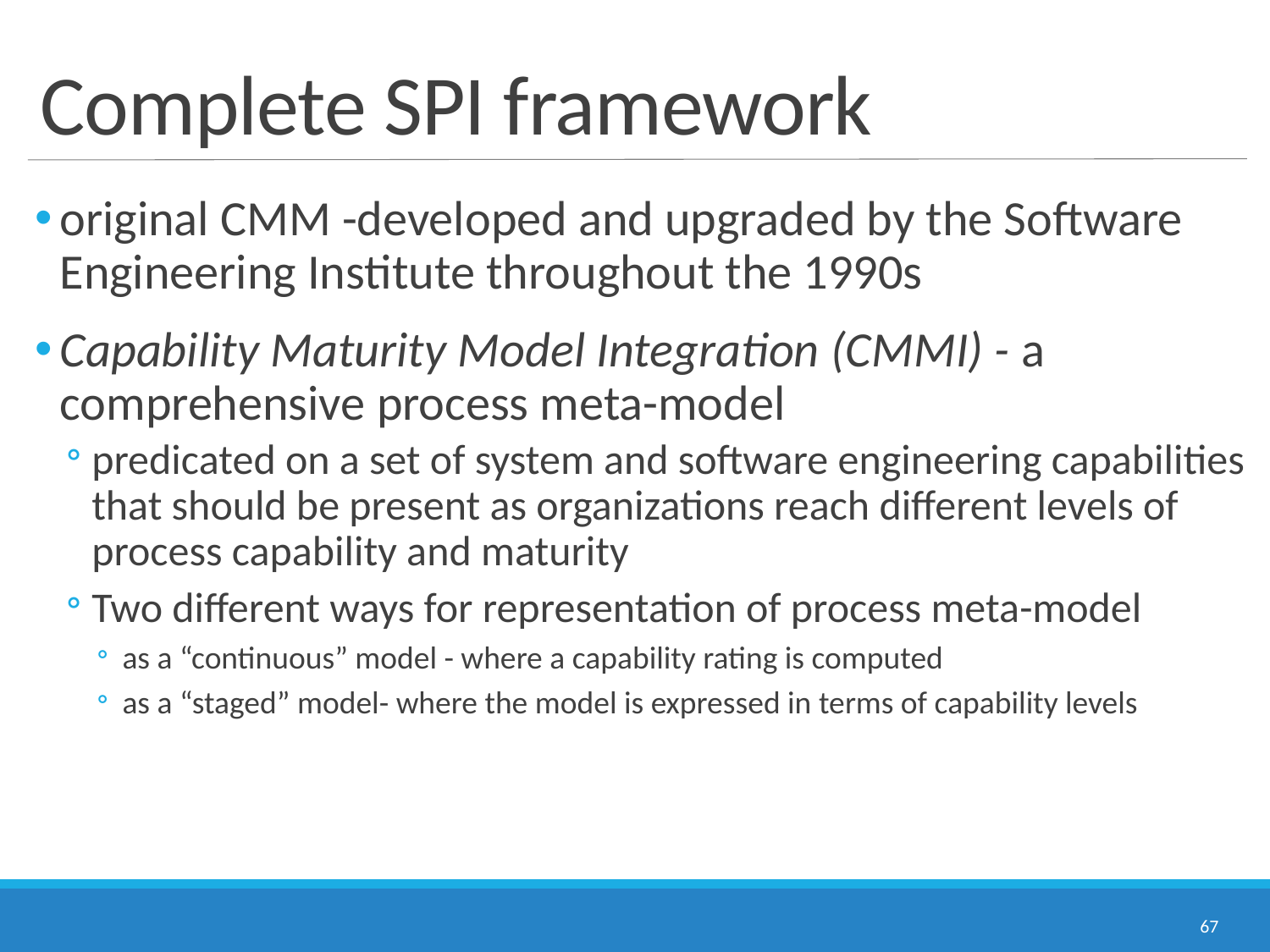

# Complete SPI framework
original CMM -developed and upgraded by the Software Engineering Institute throughout the 1990s
Capability Maturity Model Integration (CMMI) - a comprehensive process meta-model
predicated on a set of system and software engineering capabilities that should be present as organizations reach different levels of process capability and maturity
Two different ways for representation of process meta-model
as a “continuous” model - where a capability rating is computed
as a “staged” model- where the model is expressed in terms of capability levels